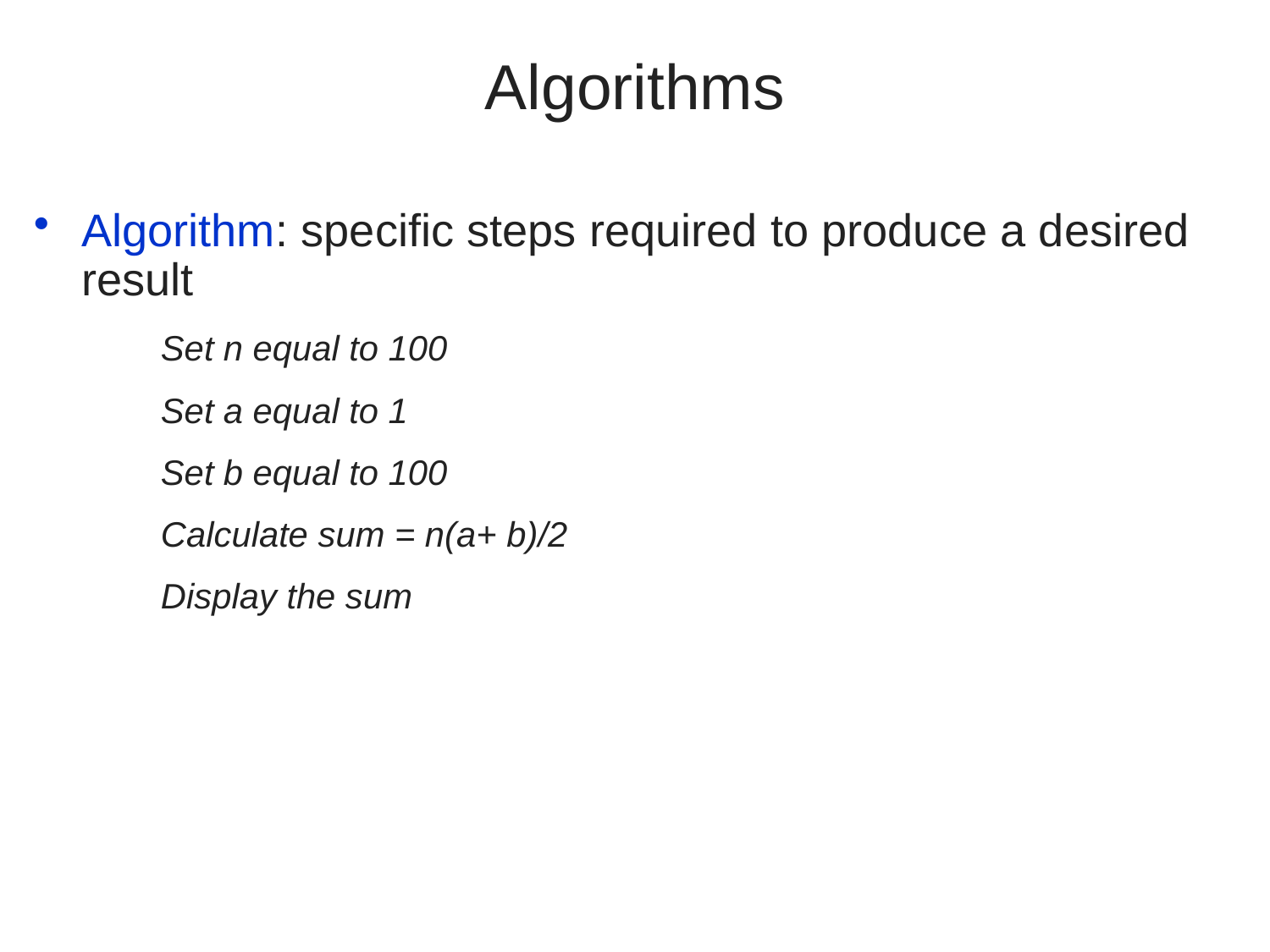

# Algorithms
Algorithm: specific steps required to produce a desired result
Set n equal to 100
Set a equal to 1
Set b equal to 100
Calculate sum = n(a+ b)/2
Display the sum
28